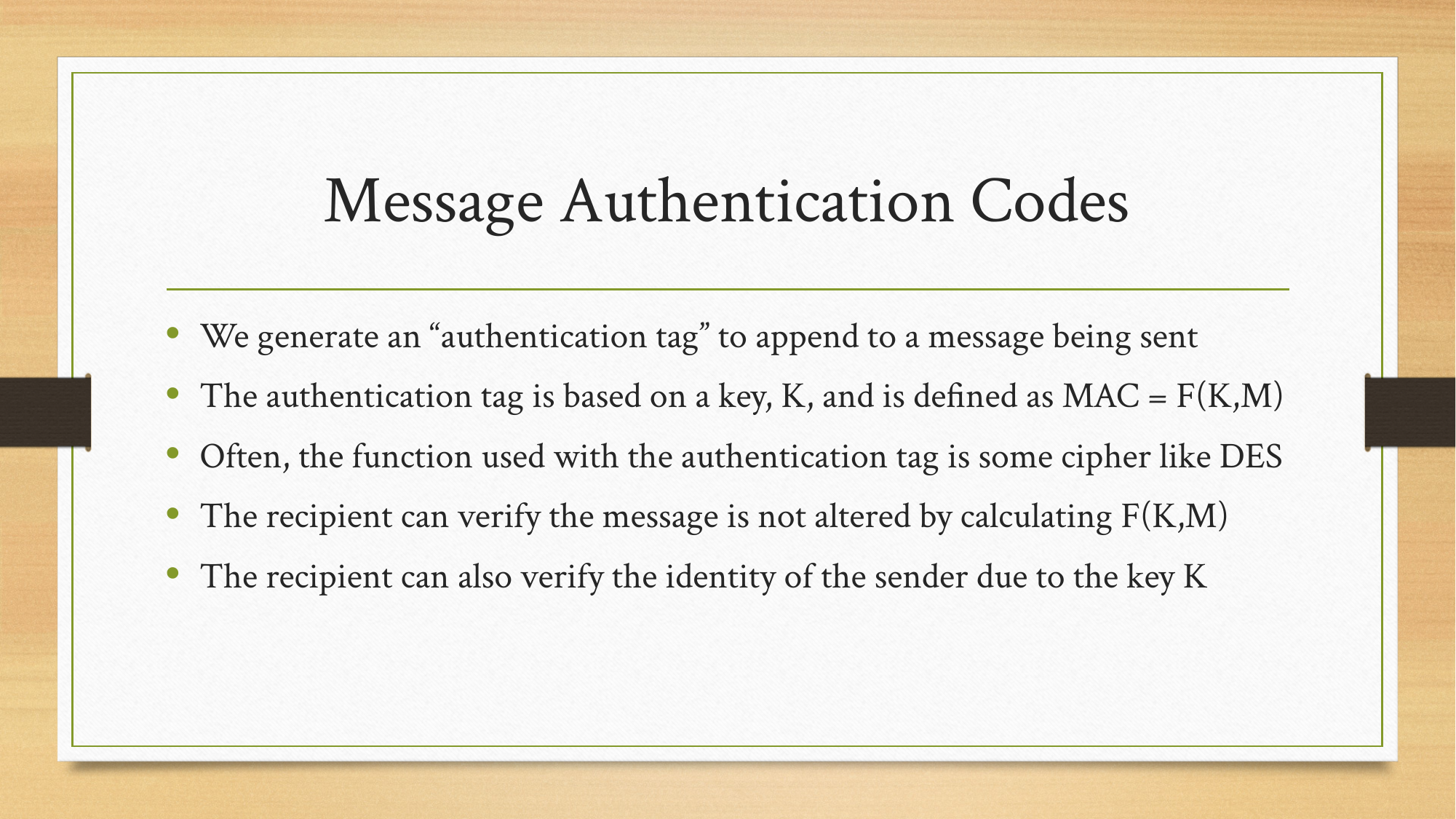

# Message Authentication Codes
We generate an “authentication tag” to append to a message being sent
The authentication tag is based on a key, K, and is defined as MAC = F(K,M)
Often, the function used with the authentication tag is some cipher like DES
The recipient can verify the message is not altered by calculating F(K,M)
The recipient can also verify the identity of the sender due to the key K